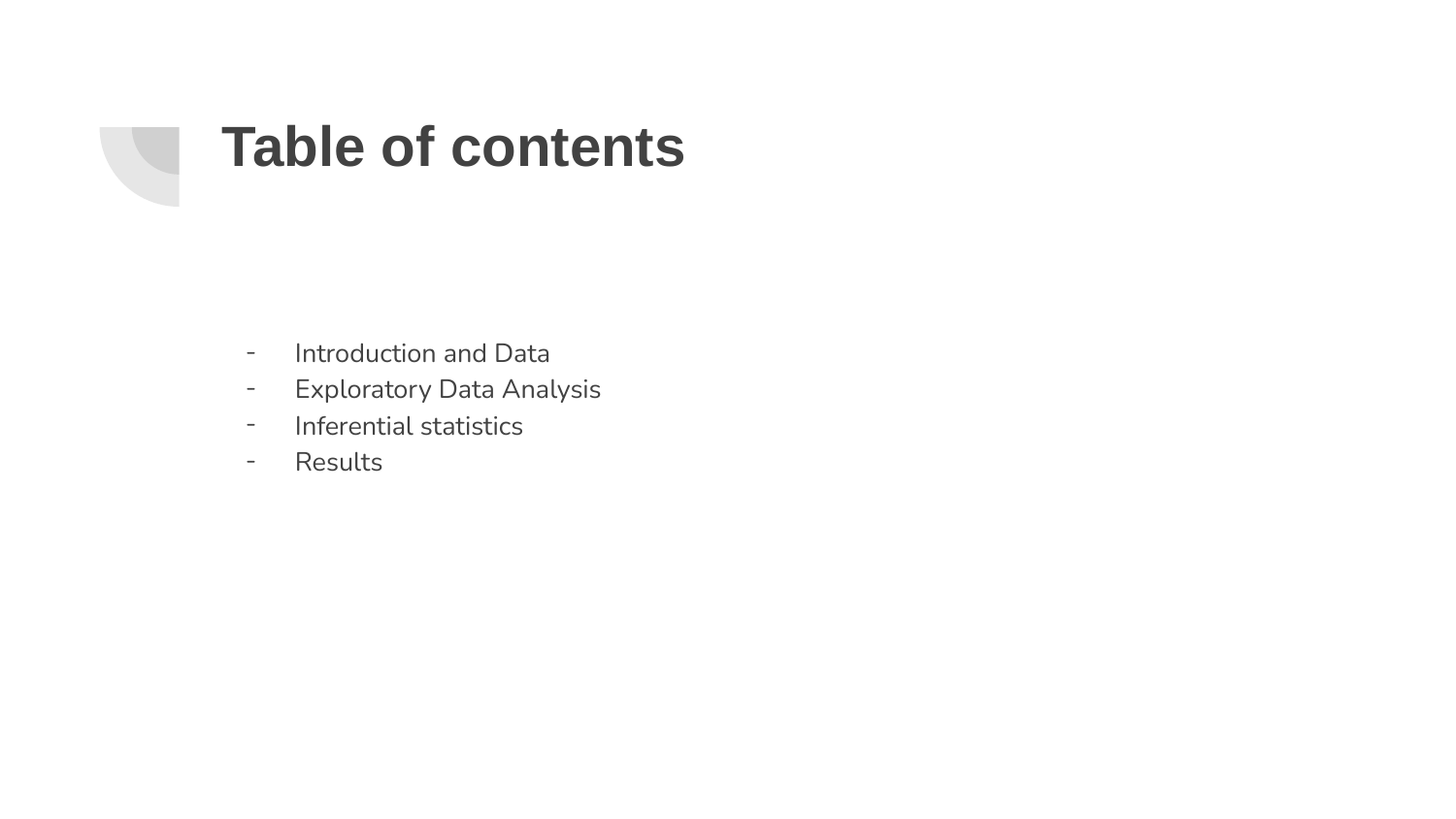

# Table of contents
Introduction and Data
Exploratory Data Analysis
Inferential statistics
Results